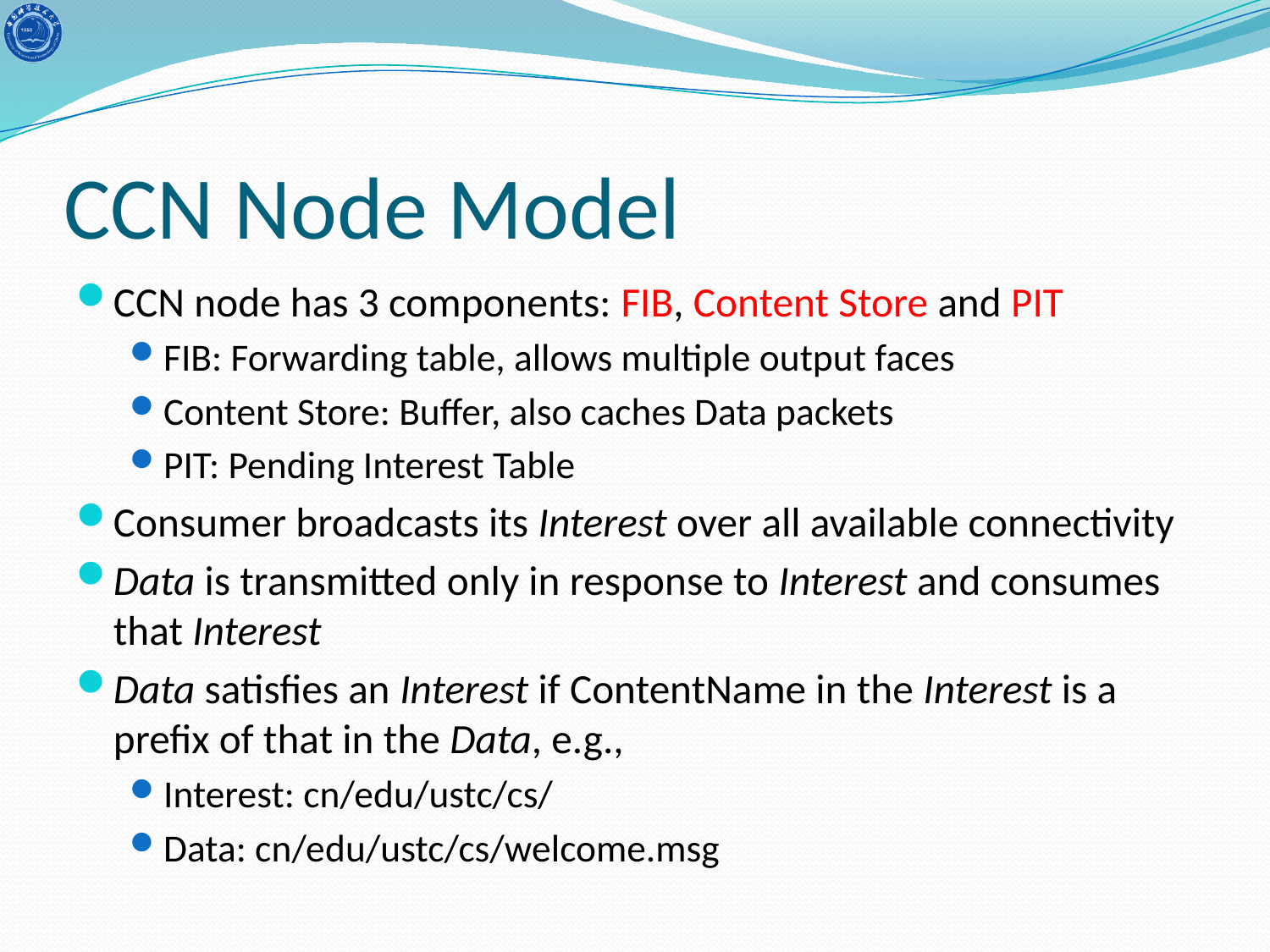

# CCN Node Model
CCN node has 3 components: FIB, Content Store and PIT
FIB: Forwarding table, allows multiple output faces
Content Store: Buffer, also caches Data packets
PIT: Pending Interest Table
Consumer broadcasts its Interest over all available connectivity
Data is transmitted only in response to Interest and consumes that Interest
Data satisfies an Interest if ContentName in the Interest is a prefix of that in the Data, e.g.,
Interest: cn/edu/ustc/cs/
Data: cn/edu/ustc/cs/welcome.msg